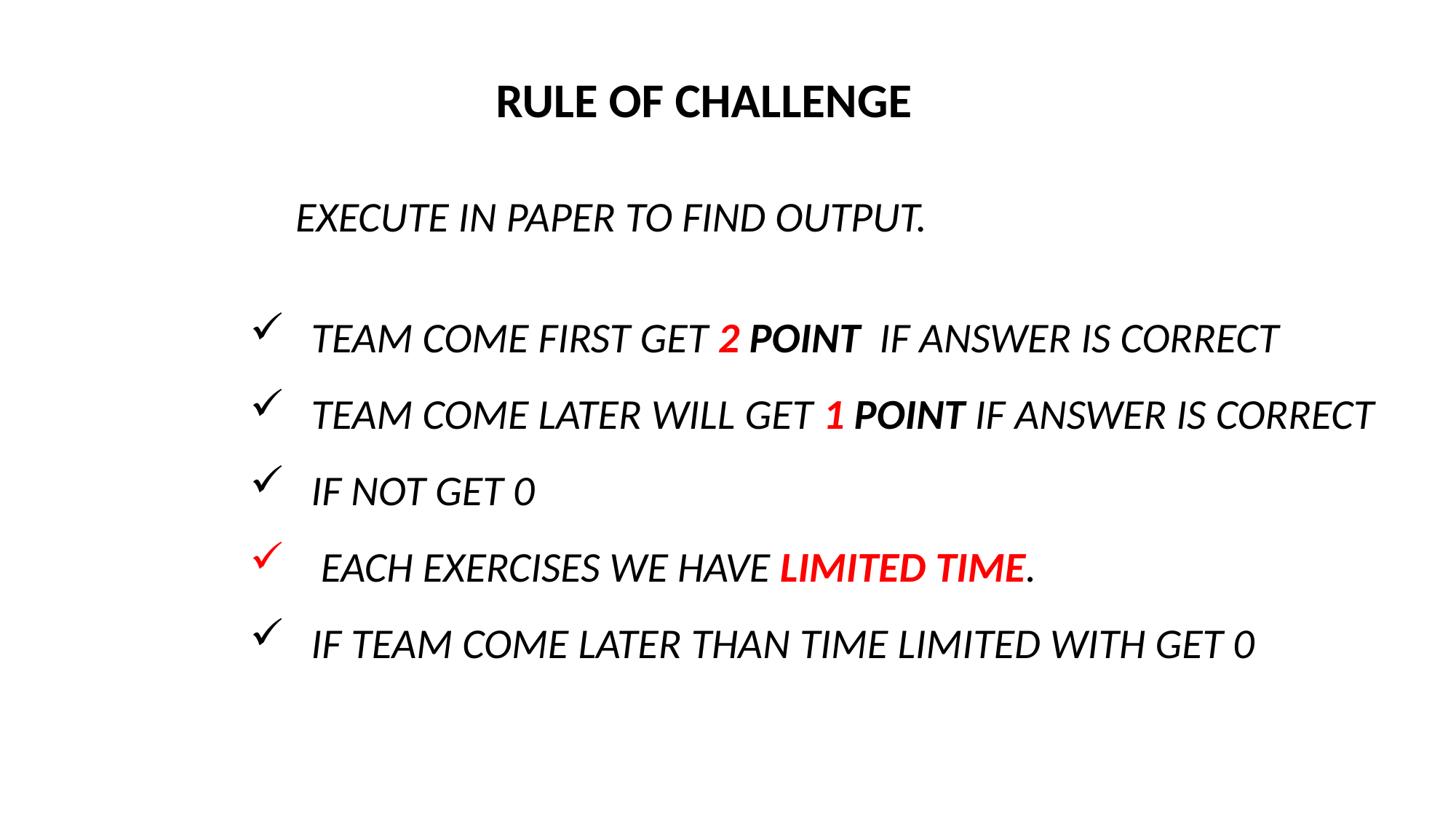

RULE OF CHALLENGE
EXECUTE IN PAPER TO FIND OUTPUT.
TEAM COME FIRST GET 2 POINT  IF ANSWER IS CORRECT
TEAM COME LATER WILL GET 1 POINT IF ANSWER IS CORRECT
IF NOT GET 0
 EACH EXERCISES WE HAVE LIMITED TIME.
IF TEAM COME LATER THAN TIME LIMITED WITH GET 0